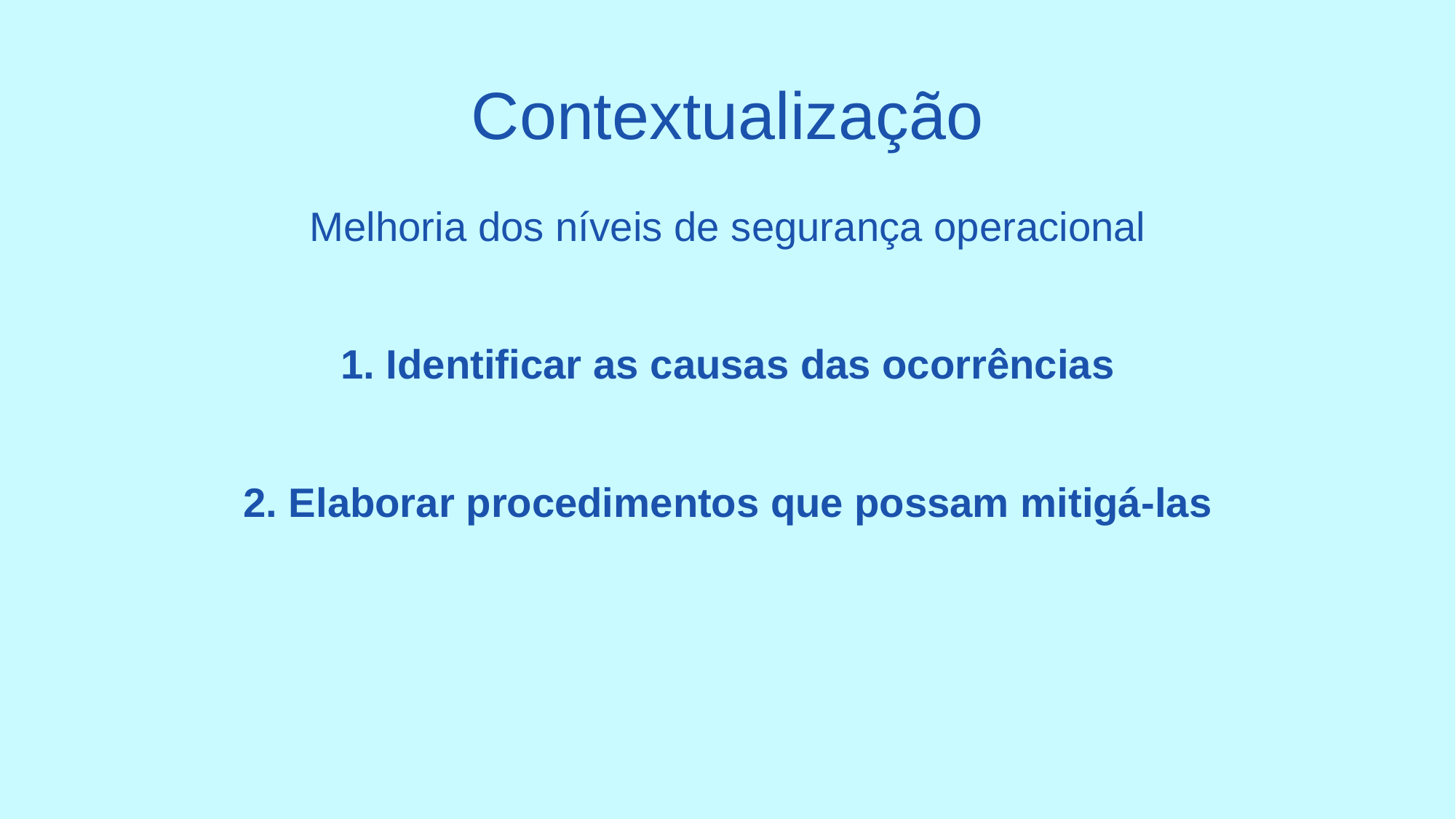

# Contextualização
Melhoria dos níveis de segurança operacional
1. Identificar as causas das ocorrências
2. Elaborar procedimentos que possam mitigá-las